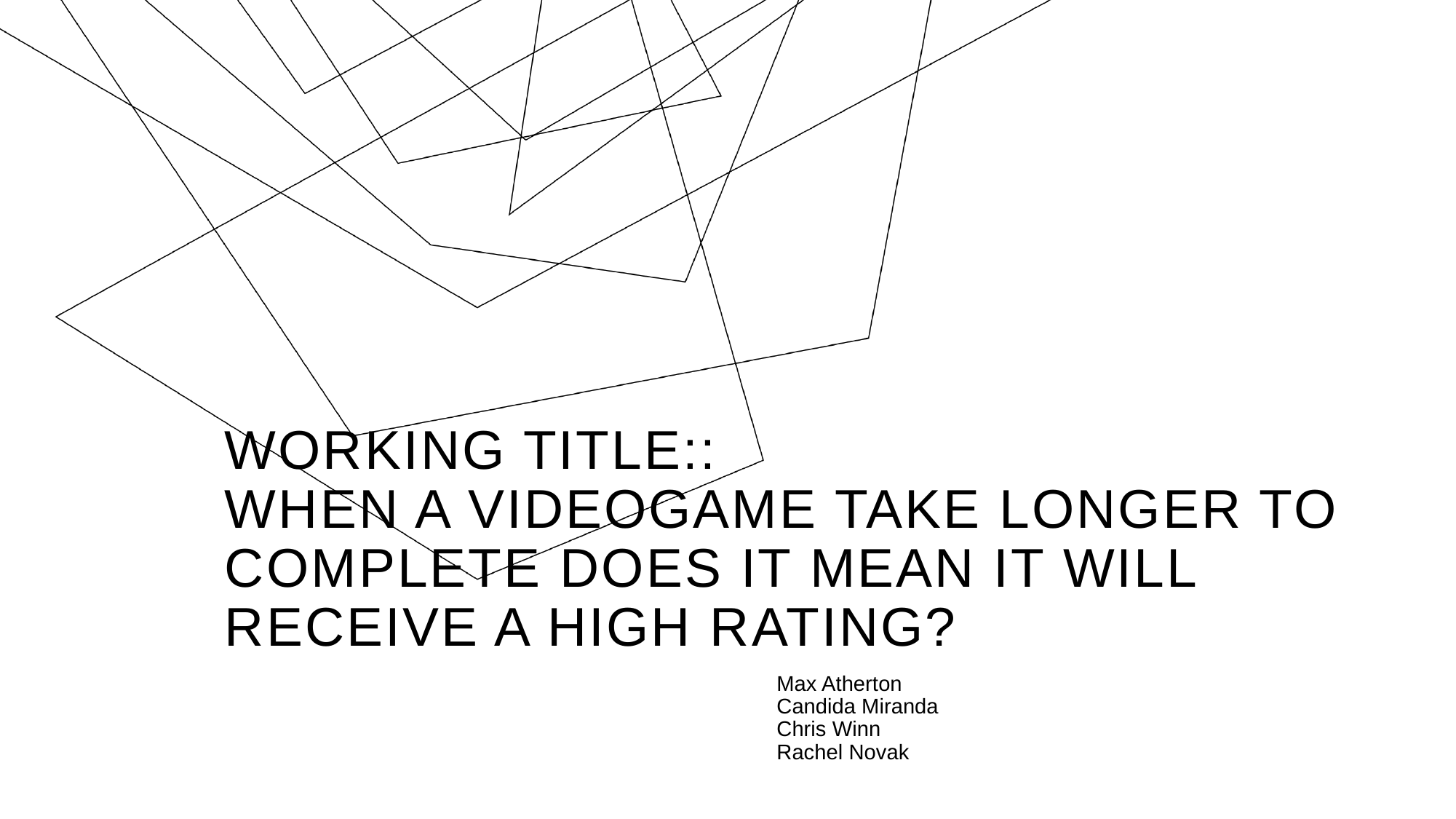

# Working Title:: When a videogame take longer to complete does it mean it will receive a high rating?
Max Atherton
Candida Miranda
Chris Winn
Rachel Novak